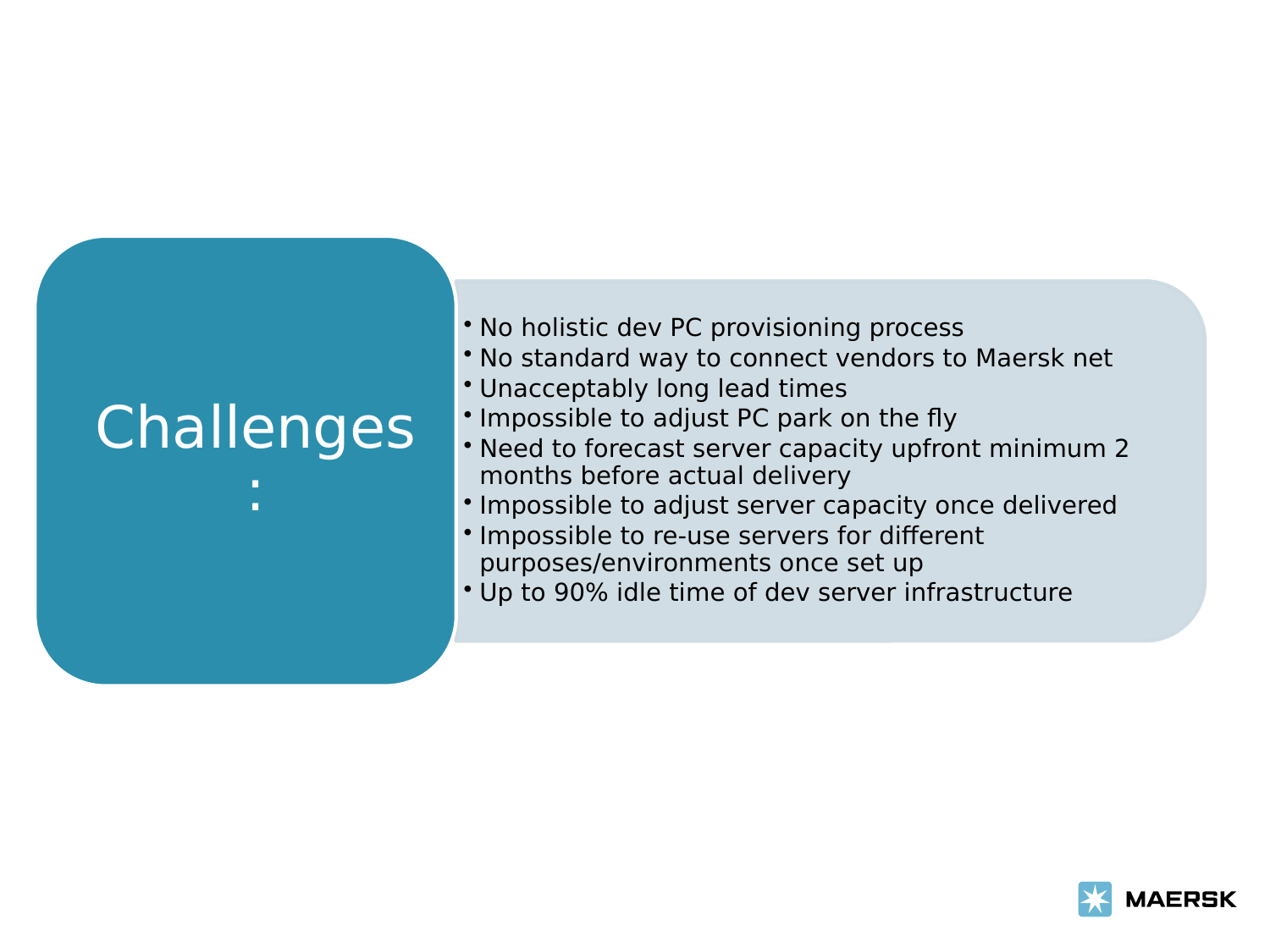

No holistic dev PC provisioning process
No standard way to connect vendors to Maersk net
Unacceptably long lead times
Impossible to adjust PC park on the fly
Need to forecast server capacity upfront minimum 2 months before actual delivery
Impossible to adjust server capacity once delivered
Impossible to re-use servers for different purposes/environments once set up
Up to 90% idle time of dev server infrastructure
Challenges: